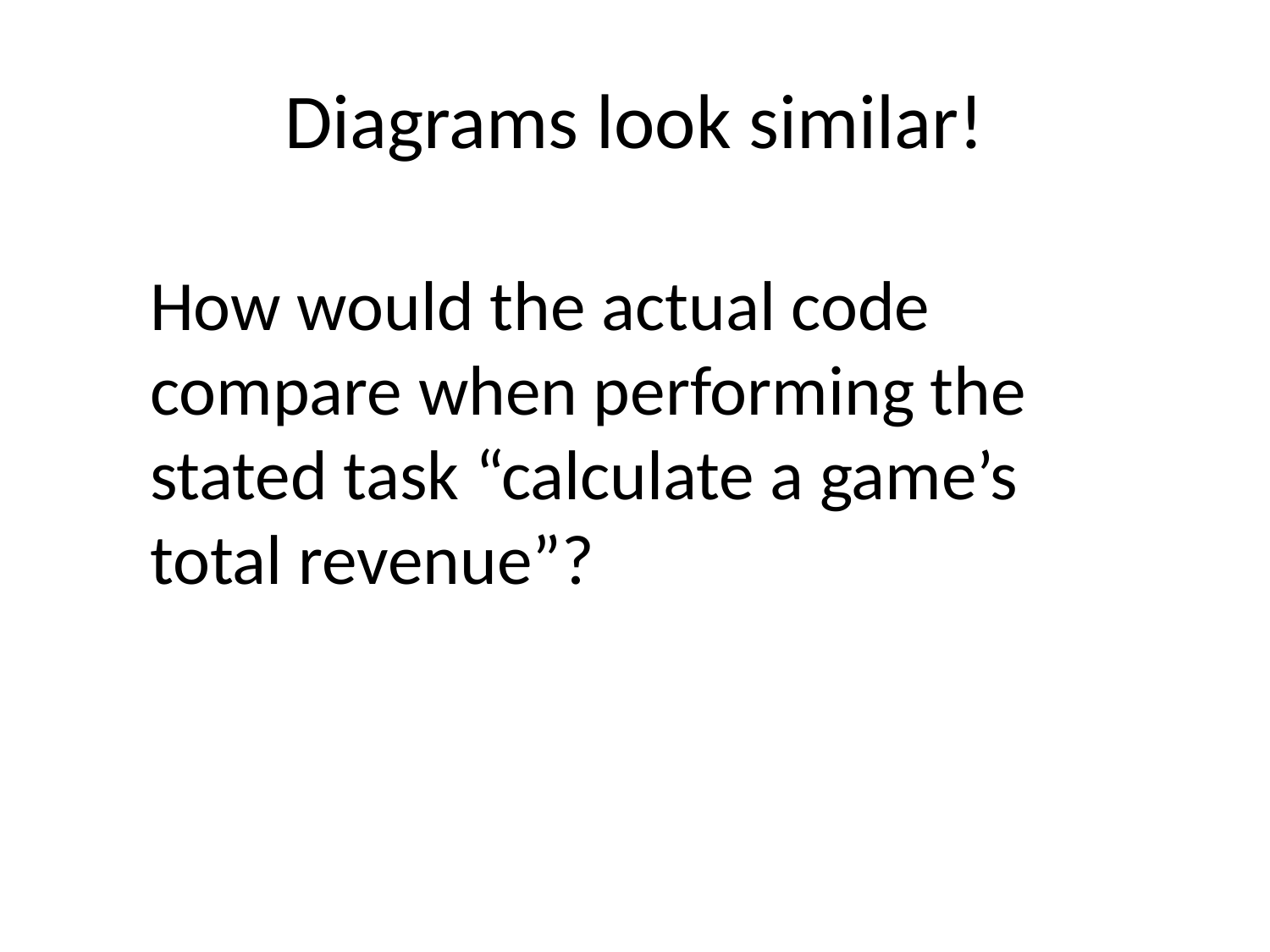

# Diagrams look similar!
How would the actual code compare when performing the stated task “calculate a game’s total revenue”?